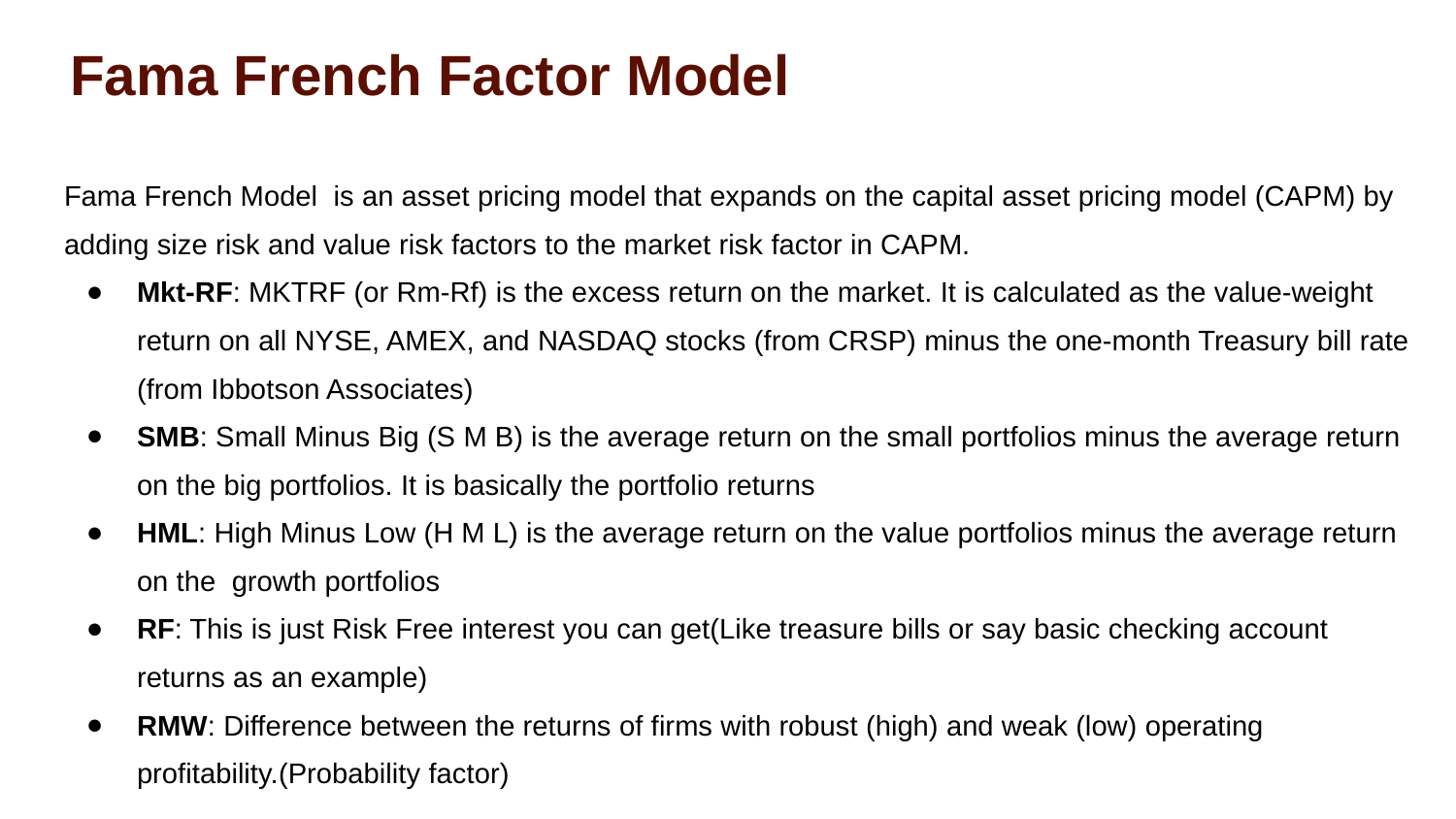

Fama French Factor Model
Fama French Model  is an asset pricing model that expands on the capital asset pricing model (CAPM) by adding size risk and value risk factors to the market risk factor in CAPM.
Mkt-RF: MKTRF (or Rm-Rf) is the excess return on the market. It is calculated as the value-weight return on all NYSE, AMEX, and NASDAQ stocks (from CRSP) minus the one-month Treasury bill rate (from Ibbotson Associates)
SMB: Small Minus Big (S M B) is the average return on the small portfolios minus the average return on the big portfolios. It is basically the portfolio returns
HML: High Minus Low (H M L) is the average return on the value portfolios minus the average return on the  growth portfolios
RF: This is just Risk Free interest you can get(Like treasure bills or say basic checking account returns as an example)
RMW: Difference between the returns of firms with robust (high) and weak (low) operating profitability.(Probability factor)